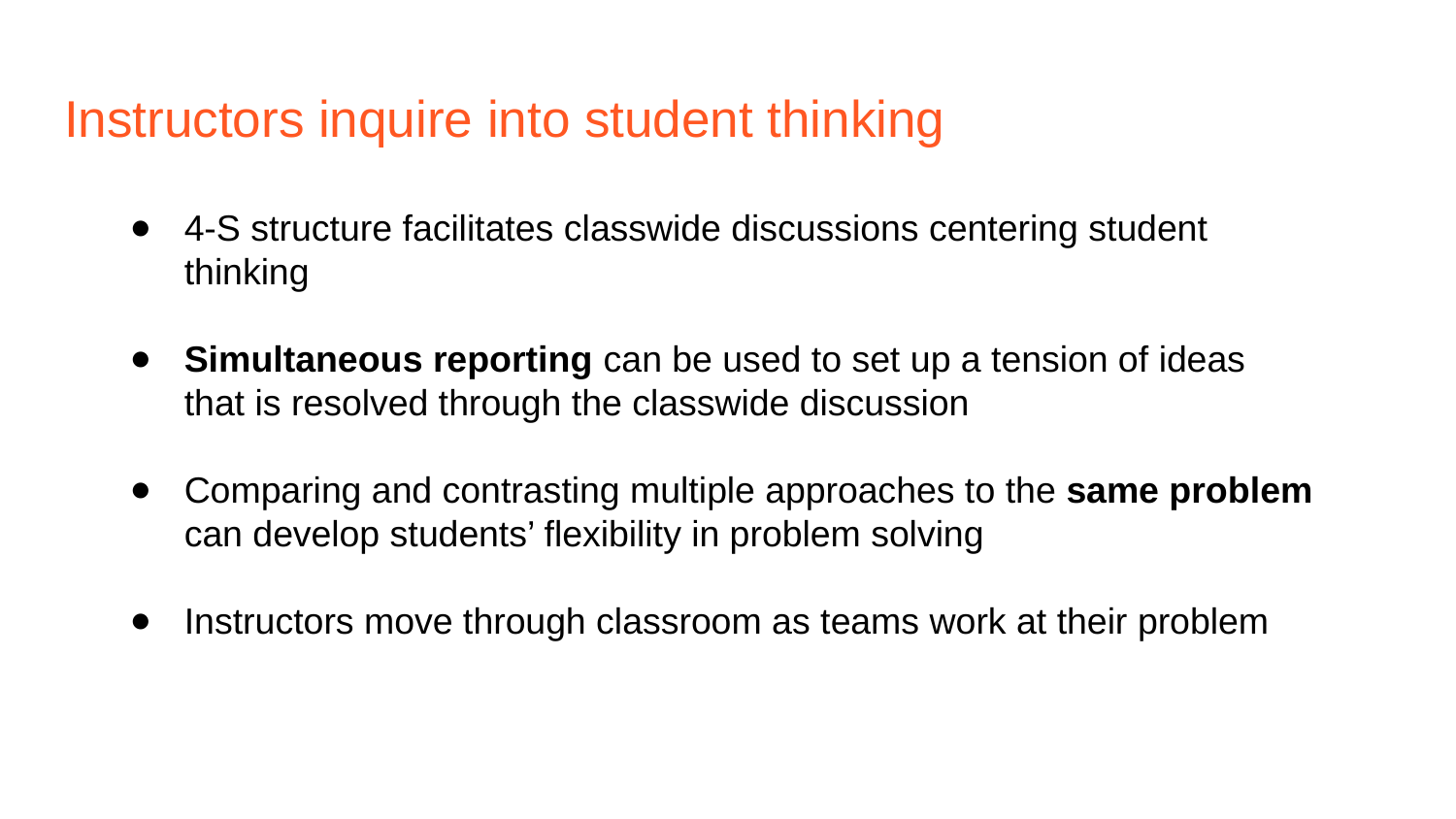

# Instructors inquire into student thinking
4-S structure facilitates classwide discussions centering student thinking

Simultaneous reporting can be used to set up a tension of ideas that is resolved through the classwide discussion

Comparing and contrasting multiple approaches to the same problem can develop students’ flexibility in problem solving
Instructors move through classroom as teams work at their problem